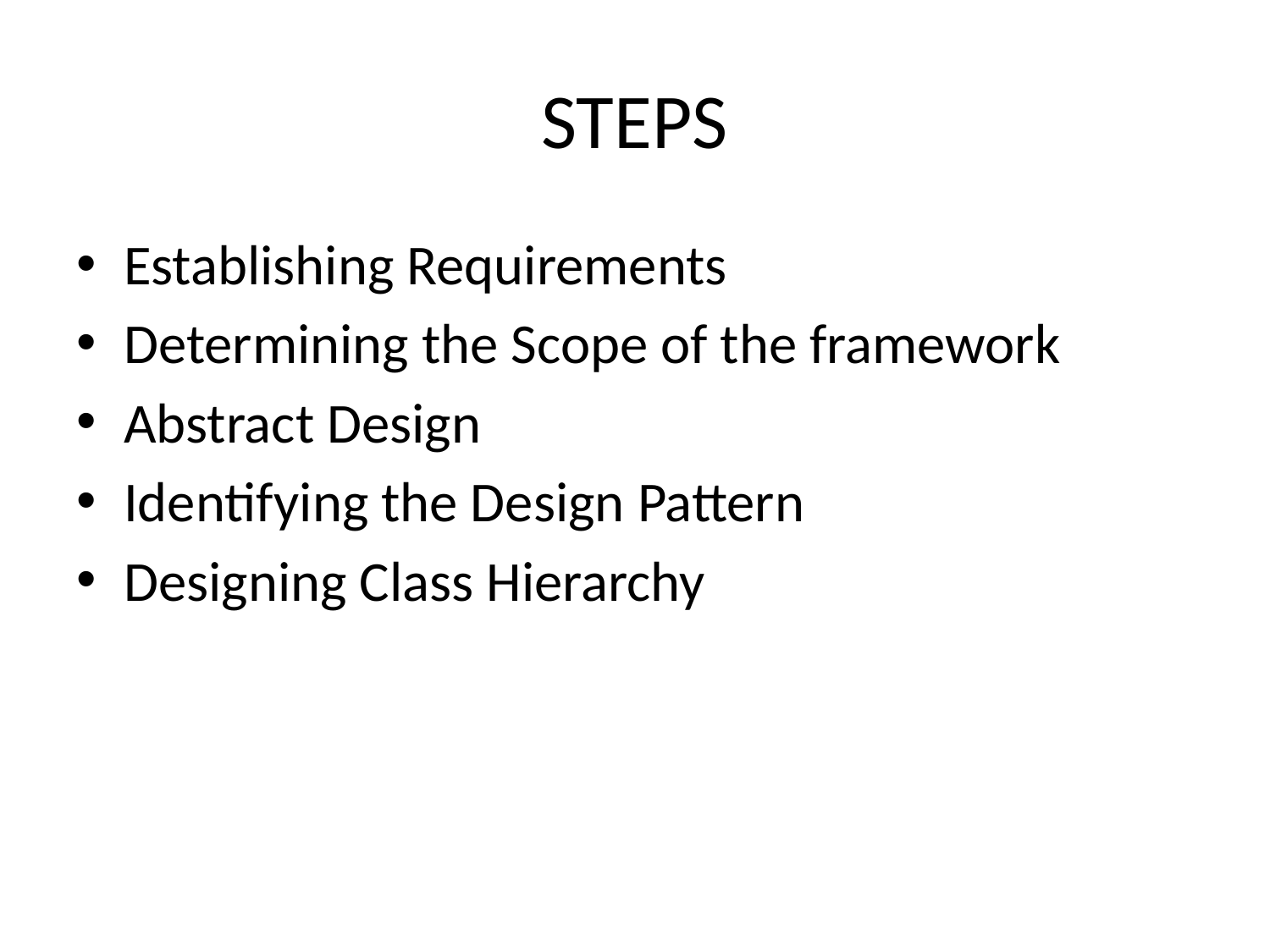

# STEPS
Establishing Requirements
Determining the Scope of the framework
Abstract Design
Identifying the Design Pattern
Designing Class Hierarchy